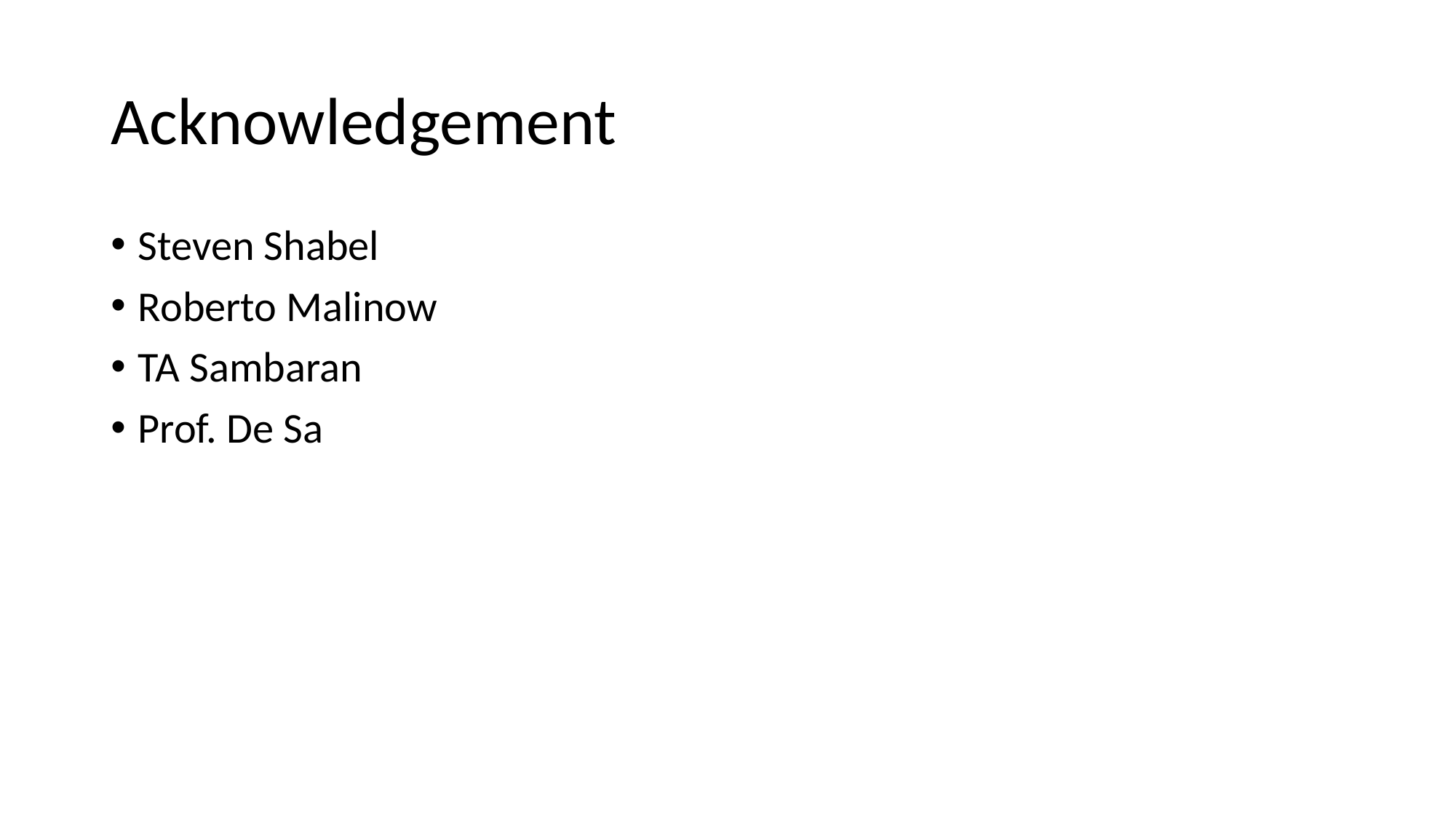

# Acknowledgement
Steven Shabel
Roberto Malinow
TA Sambaran
Prof. De Sa